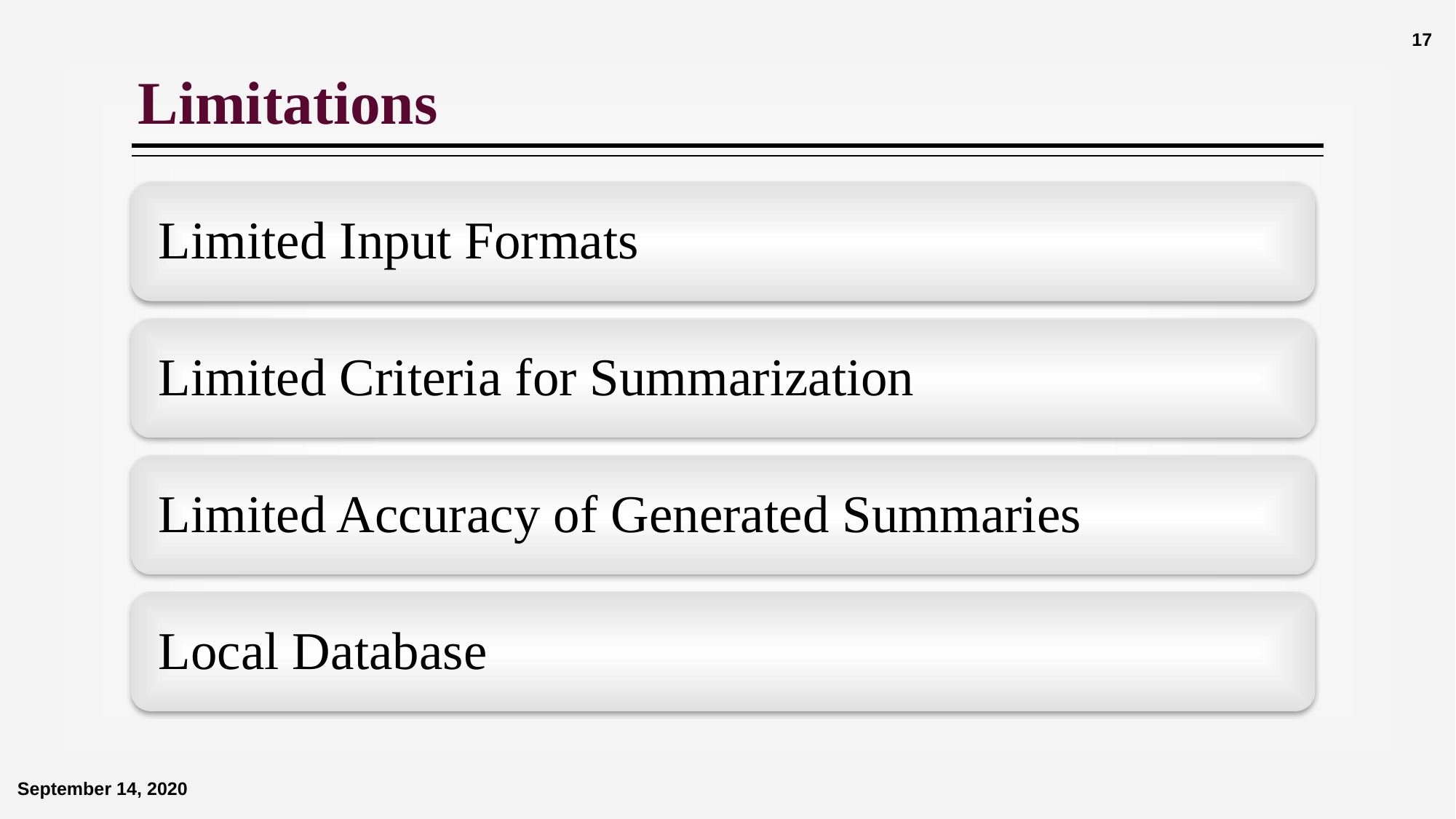

17
# Limitations
Limited Input Formats
Limited Criteria for Summarization
Limited Accuracy of Generated Summaries
Local Database
September 14, 2020